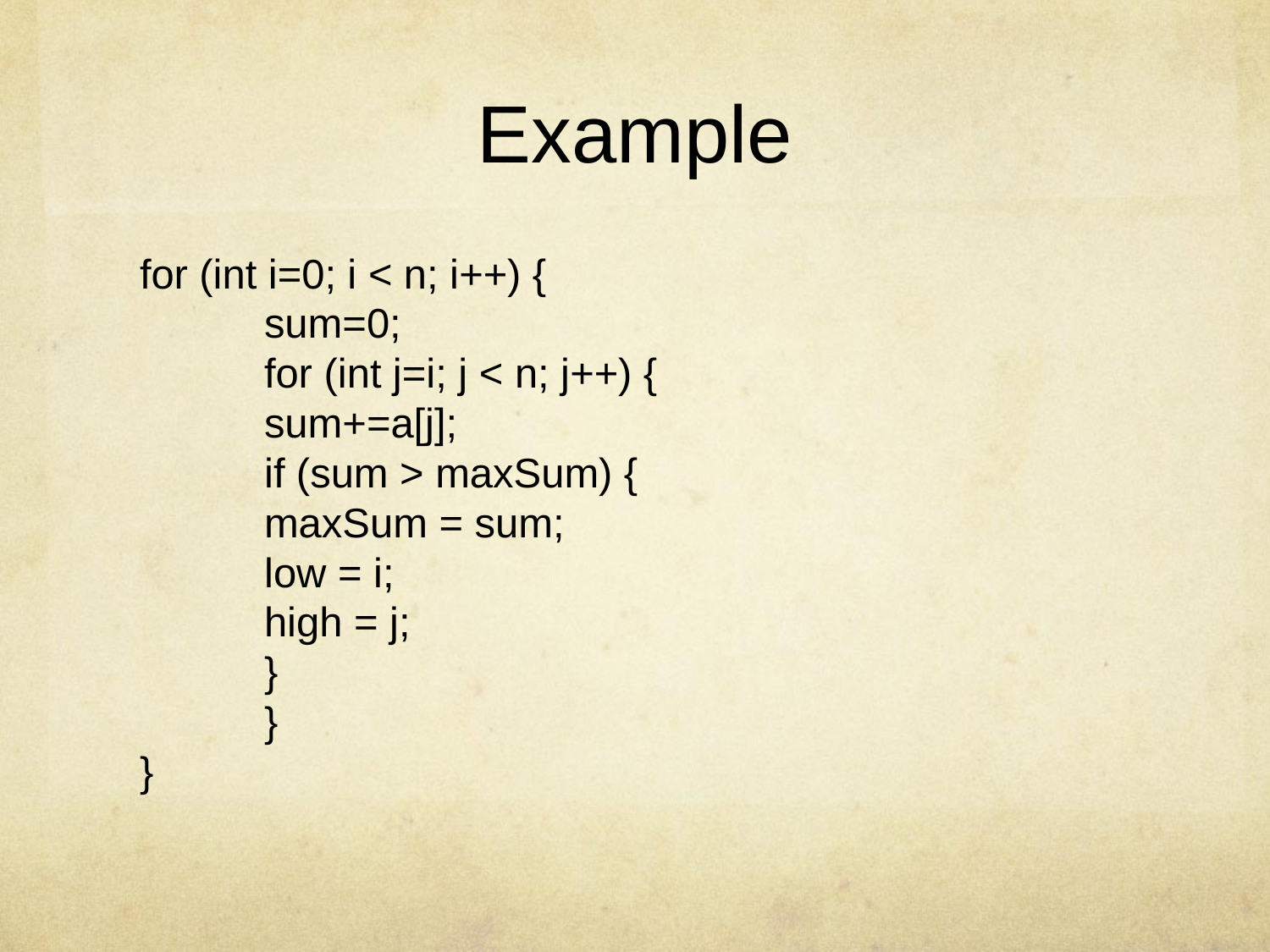

# Example
for (int i=0; i < n; i++) {
	sum=0;
	for (int j=i; j < n; j++) {
		sum+=a[j];
		if (sum > maxSum) {
			maxSum = sum;
			low = i;
			high = j;
		}
	}
}